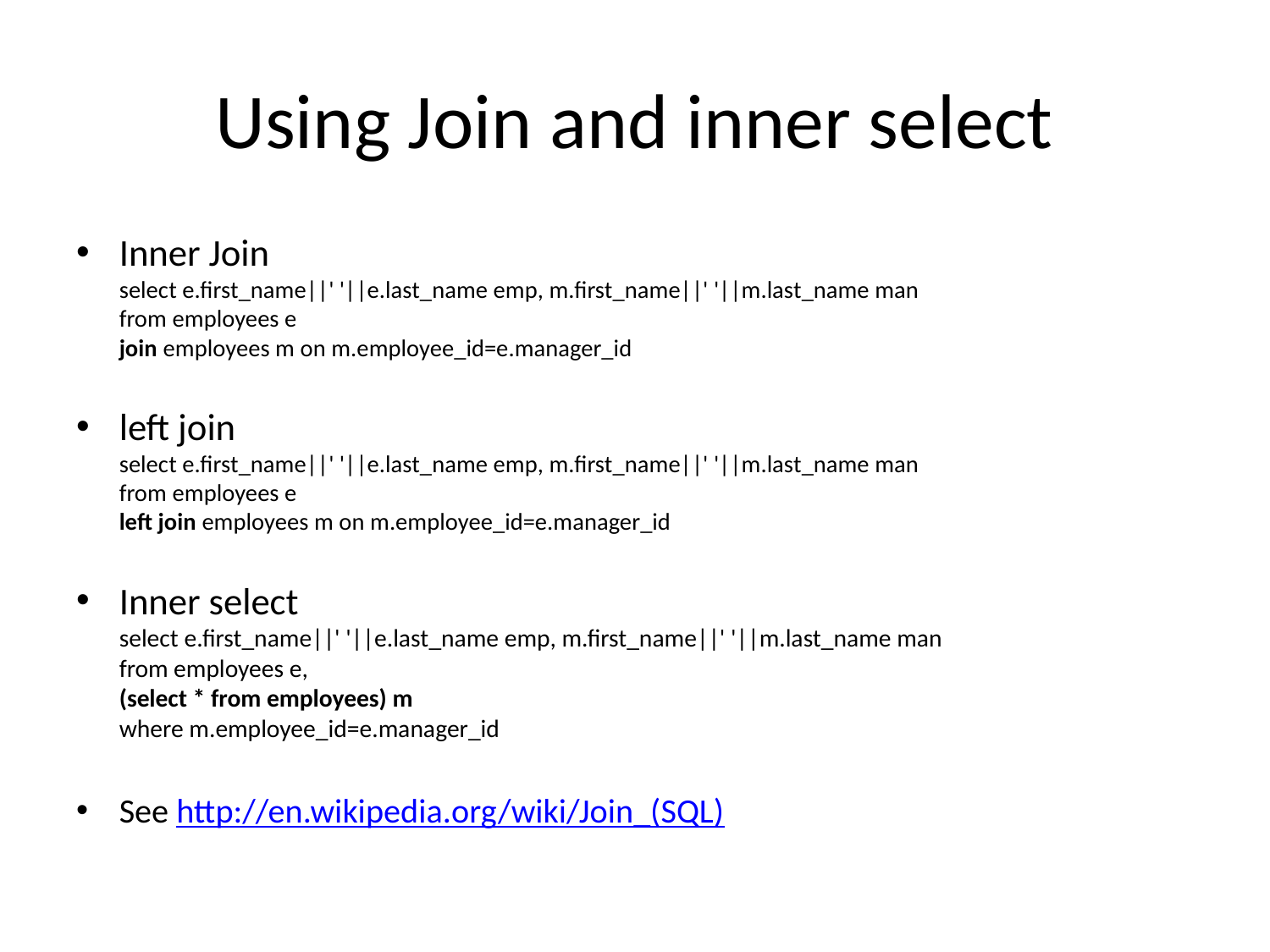

# Using Join and inner select
Inner Join
select e.first_name||' '||e.last_name emp, m.first_name||' '||m.last_name man
from employees e
join employees m on m.employee_id=e.manager_id

left join
select e.first_name||' '||e.last_name emp, m.first_name||' '||m.last_name man
from employees e
left join employees m on m.employee_id=e.manager_id

Inner select
select e.first_name||' '||e.last_name emp, m.first_name||' '||m.last_name man
from employees e,
(select * from employees) m
where m.employee_id=e.manager_id

See http://en.wikipedia.org/wiki/Join_(SQL)